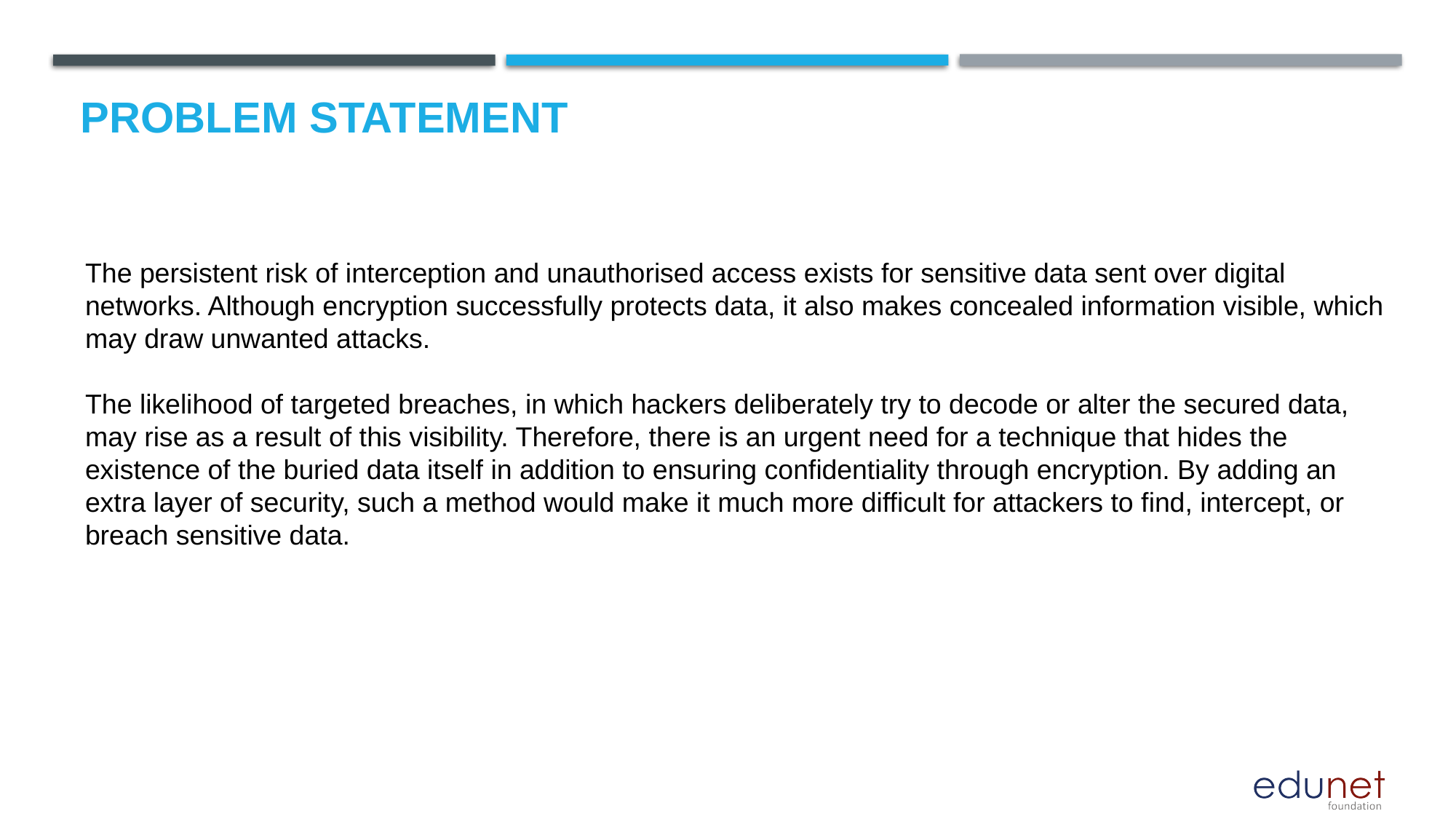

# Problem Statement
The persistent risk of interception and unauthorised access exists for sensitive data sent over digital networks. Although encryption successfully protects data, it also makes concealed information visible, which may draw unwanted attacks.
The likelihood of targeted breaches, in which hackers deliberately try to decode or alter the secured data, may rise as a result of this visibility. Therefore, there is an urgent need for a technique that hides the existence of the buried data itself in addition to ensuring confidentiality through encryption. By adding an extra layer of security, such a method would make it much more difficult for attackers to find, intercept, or breach sensitive data.